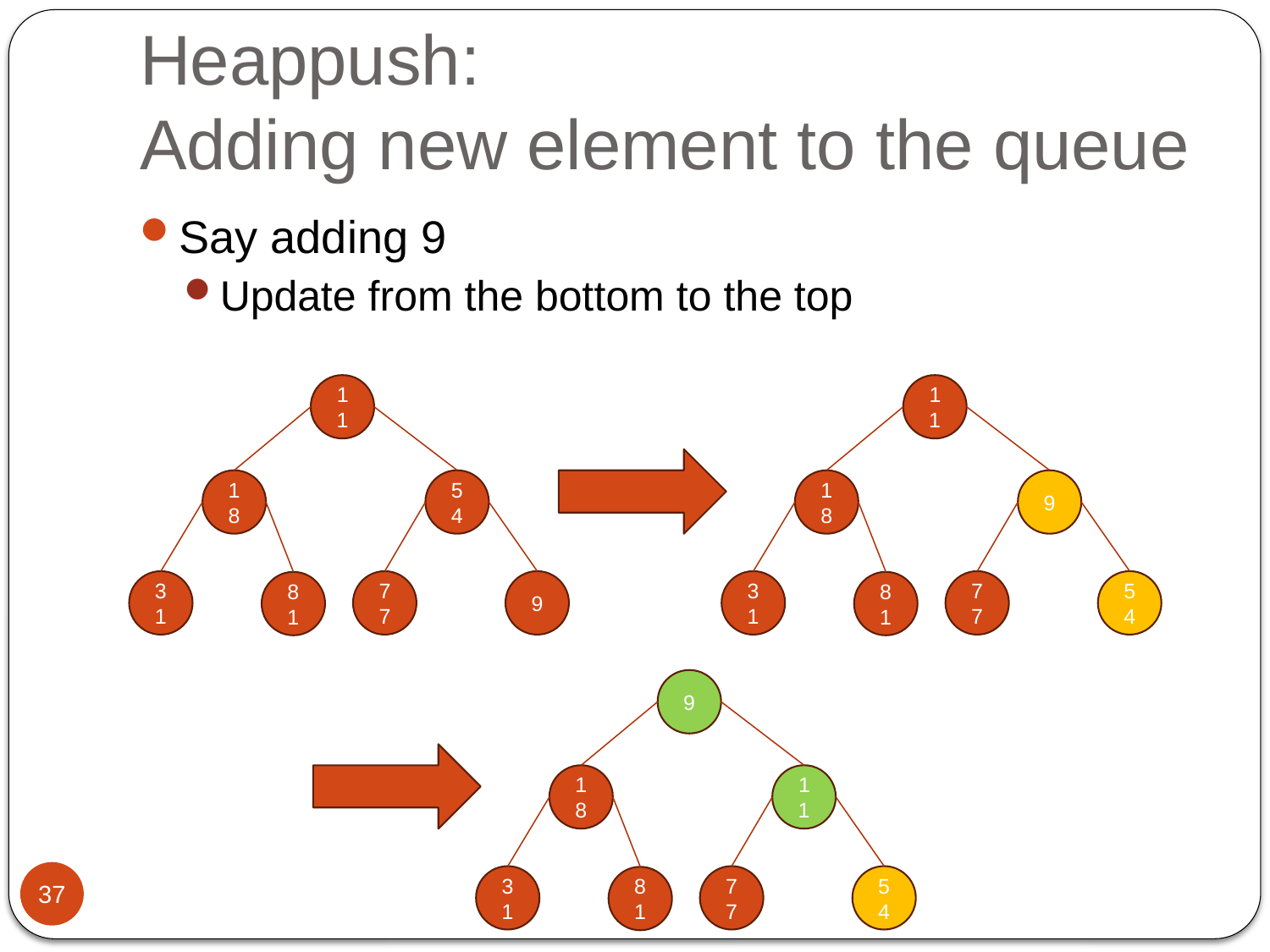

# Heappush: Adding new element to the queue
Say adding 9
Update from the bottom to the top
11
11

18
54
18
9
31
77
9
31
77
54
81
81
9

18
11
37
31
77
54
81